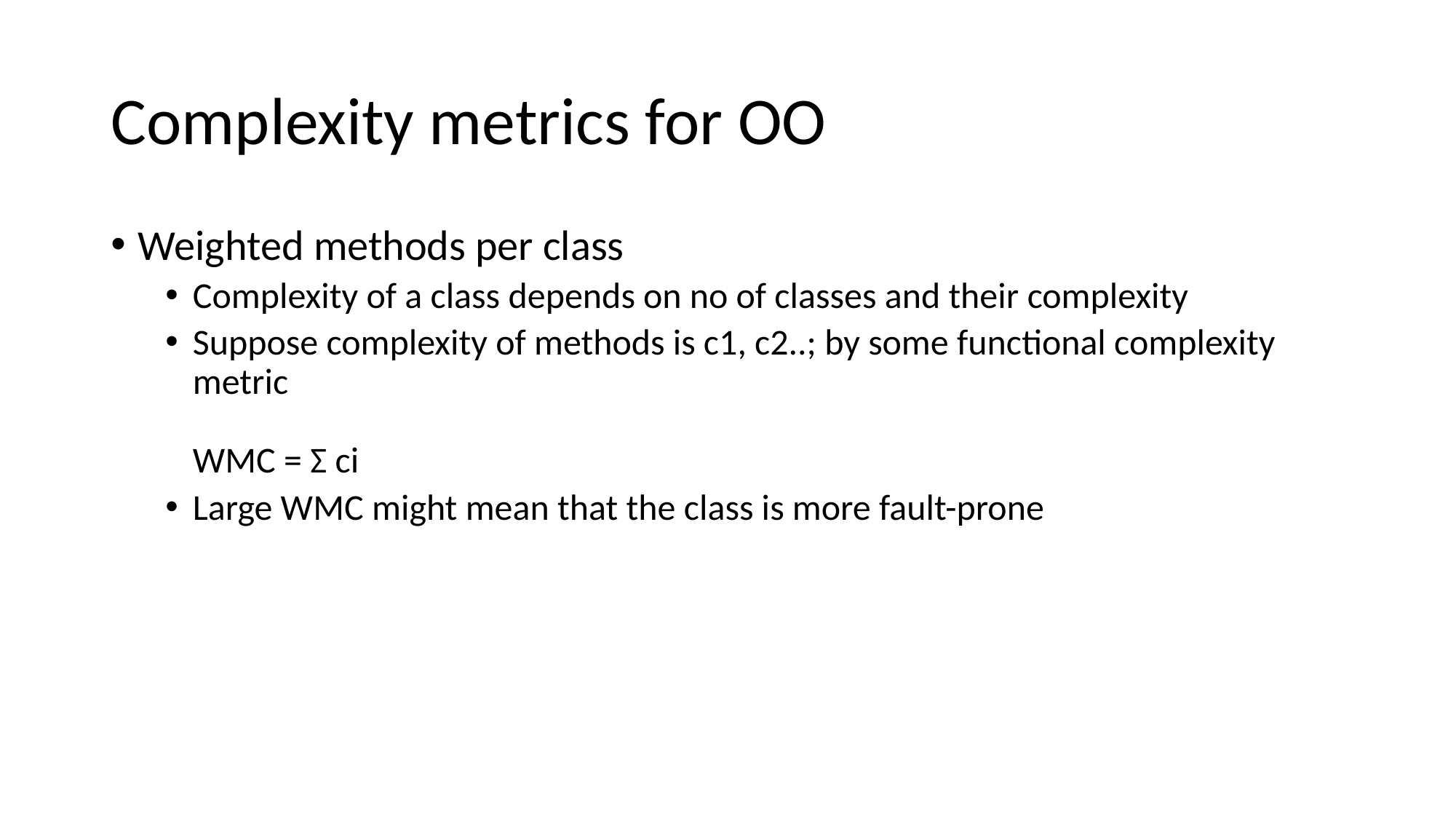

# Complexity metrics for OO
Weighted methods per class
Complexity of a class depends on no of classes and their complexity
Suppose complexity of methods is c1, c2..; by some functional complexity metric
WMC = Σ ci
Large WMC might mean that the class is more fault-prone